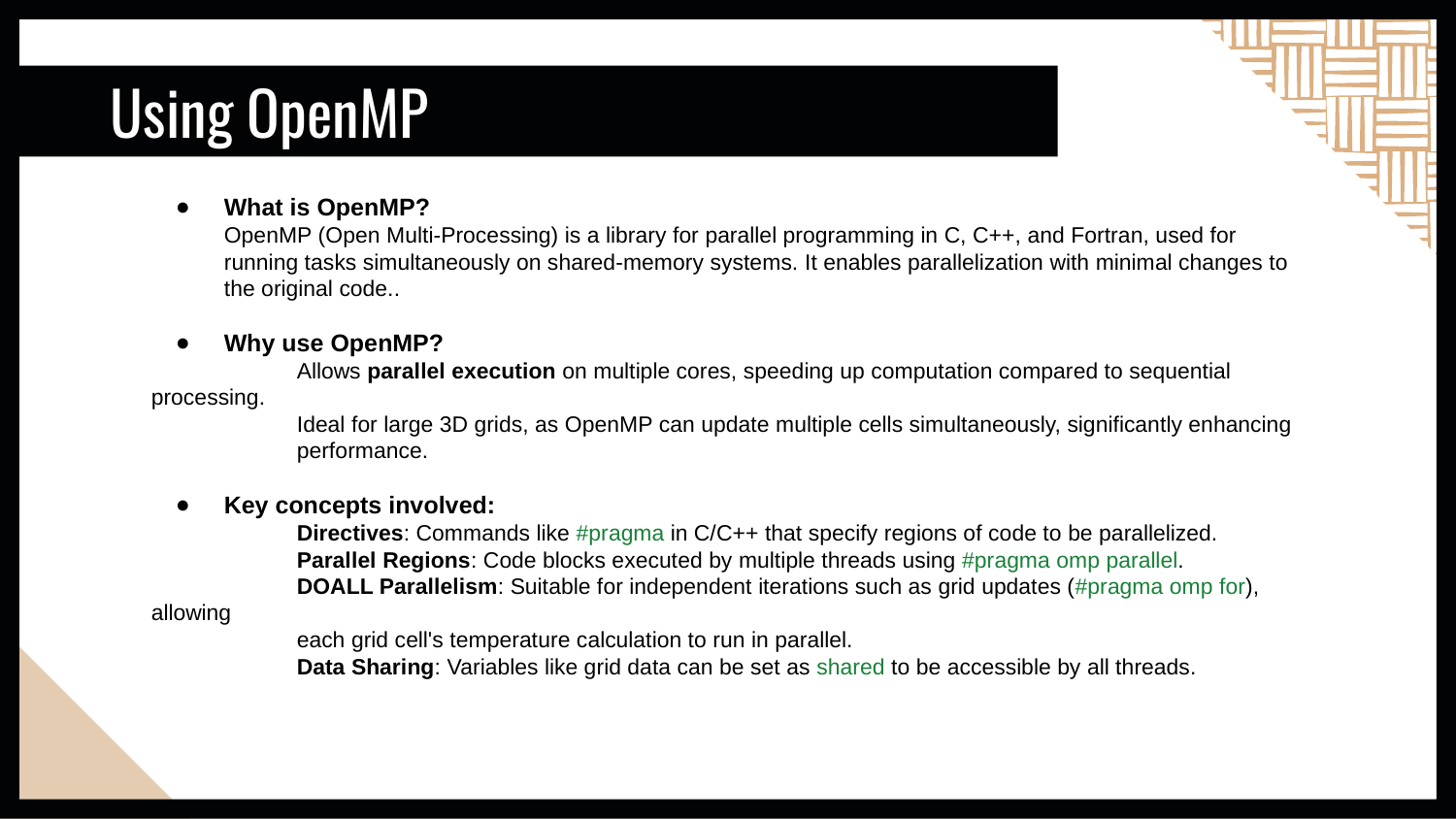

# Using OpenMP
What is OpenMP?
OpenMP (Open Multi-Processing) is a library for parallel programming in C, C++, and Fortran, used for running tasks simultaneously on shared-memory systems. It enables parallelization with minimal changes to the original code..

Why use OpenMP?
 	Allows parallel execution on multiple cores, speeding up computation compared to sequential processing.
	Ideal for large 3D grids, as OpenMP can update multiple cells simultaneously, significantly enhancing
	performance.

Key concepts involved:
	Directives: Commands like #pragma in C/C++ that specify regions of code to be parallelized.
	Parallel Regions: Code blocks executed by multiple threads using #pragma omp parallel.
	DOALL Parallelism: Suitable for independent iterations such as grid updates (#pragma omp for), allowing
	each grid cell's temperature calculation to run in parallel.
	Data Sharing: Variables like grid data can be set as shared to be accessible by all threads.